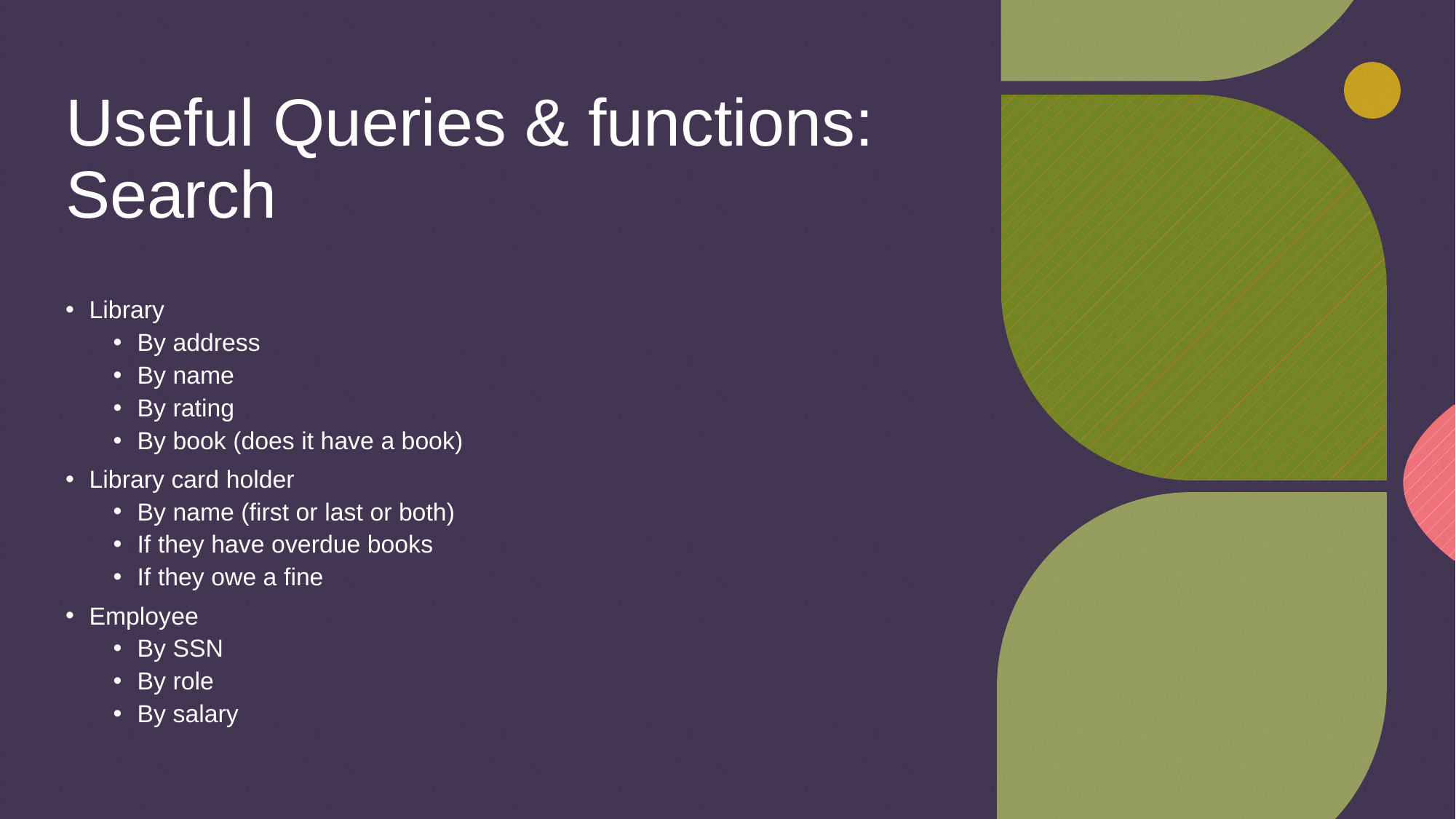

# Useful Queries & functions: Search

Library
By address
By name
By rating
By book (does it have a book)
Library card holder
By name (first or last or both)
If they have overdue books
If they owe a fine
Employee
By SSN
By role
By salary